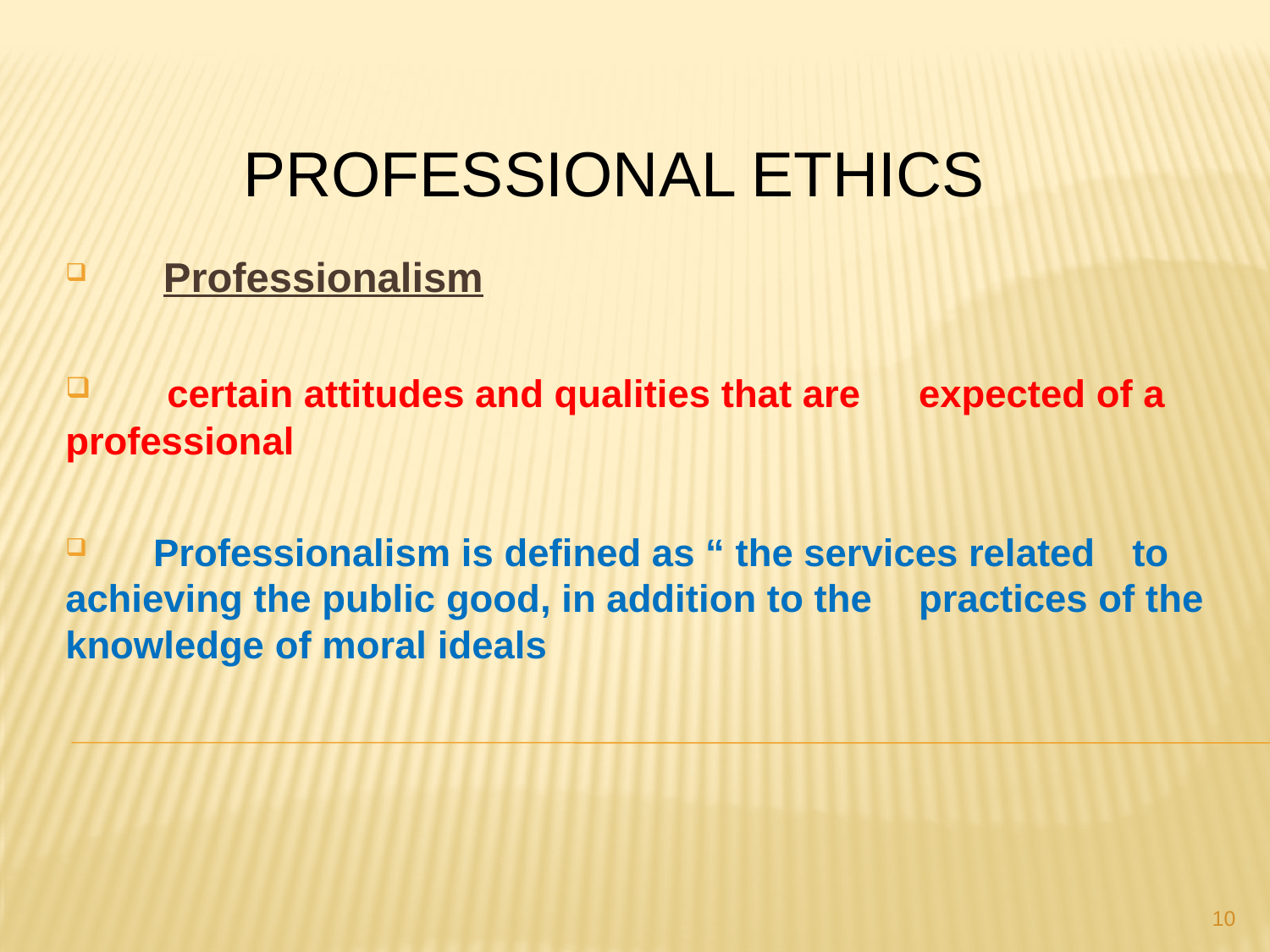

# PROFESSIONAL ETHICS
        Professionalism

       certain attitudes and qualities that are 	expected of a professional

       Professionalism is defined as “ the services related 	to achieving the public good, in addition to the 	practices of the knowledge of moral ideals

10